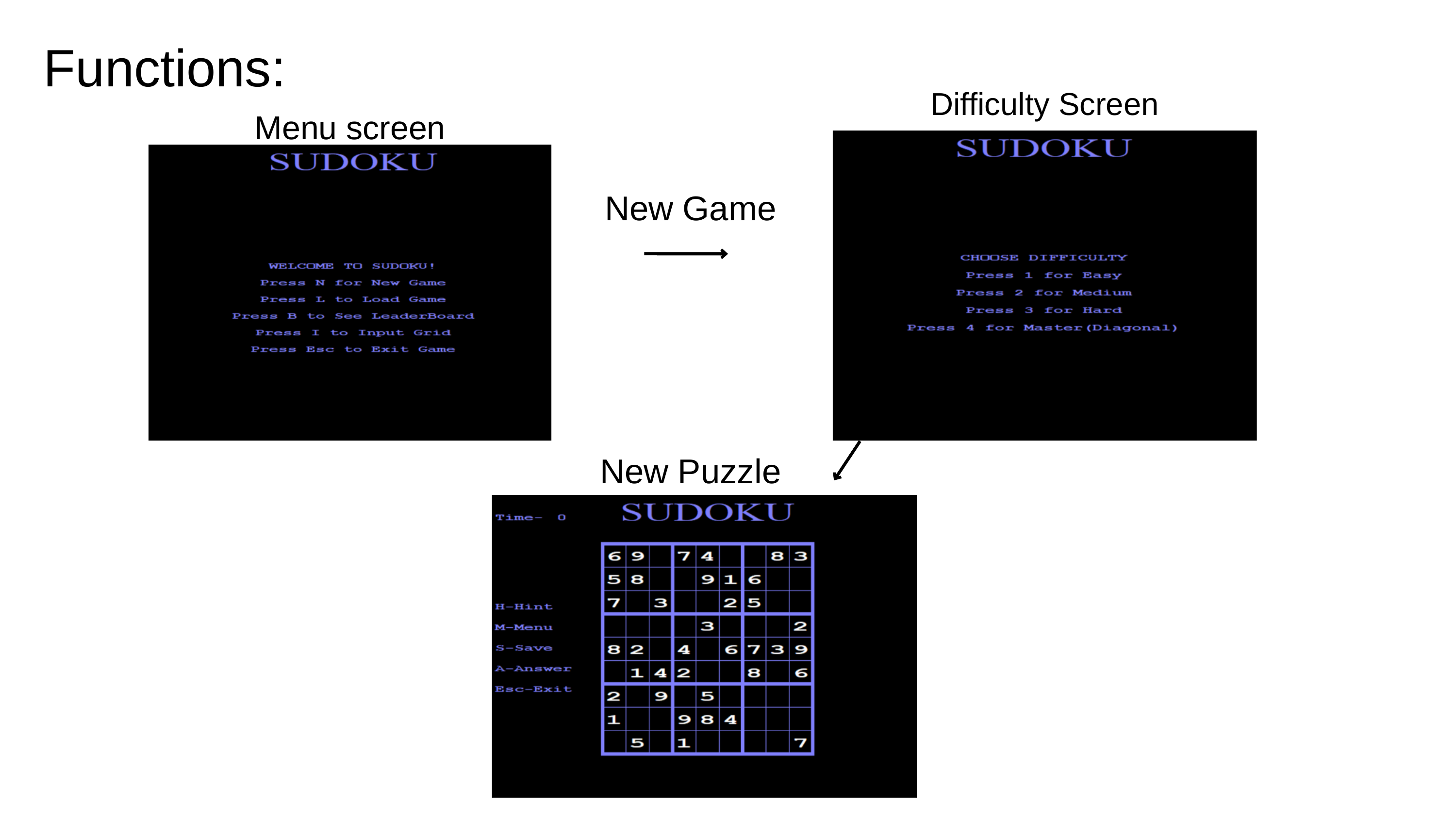

Functions:
Difficulty Screen
Menu screen

New Game

New Puzzle